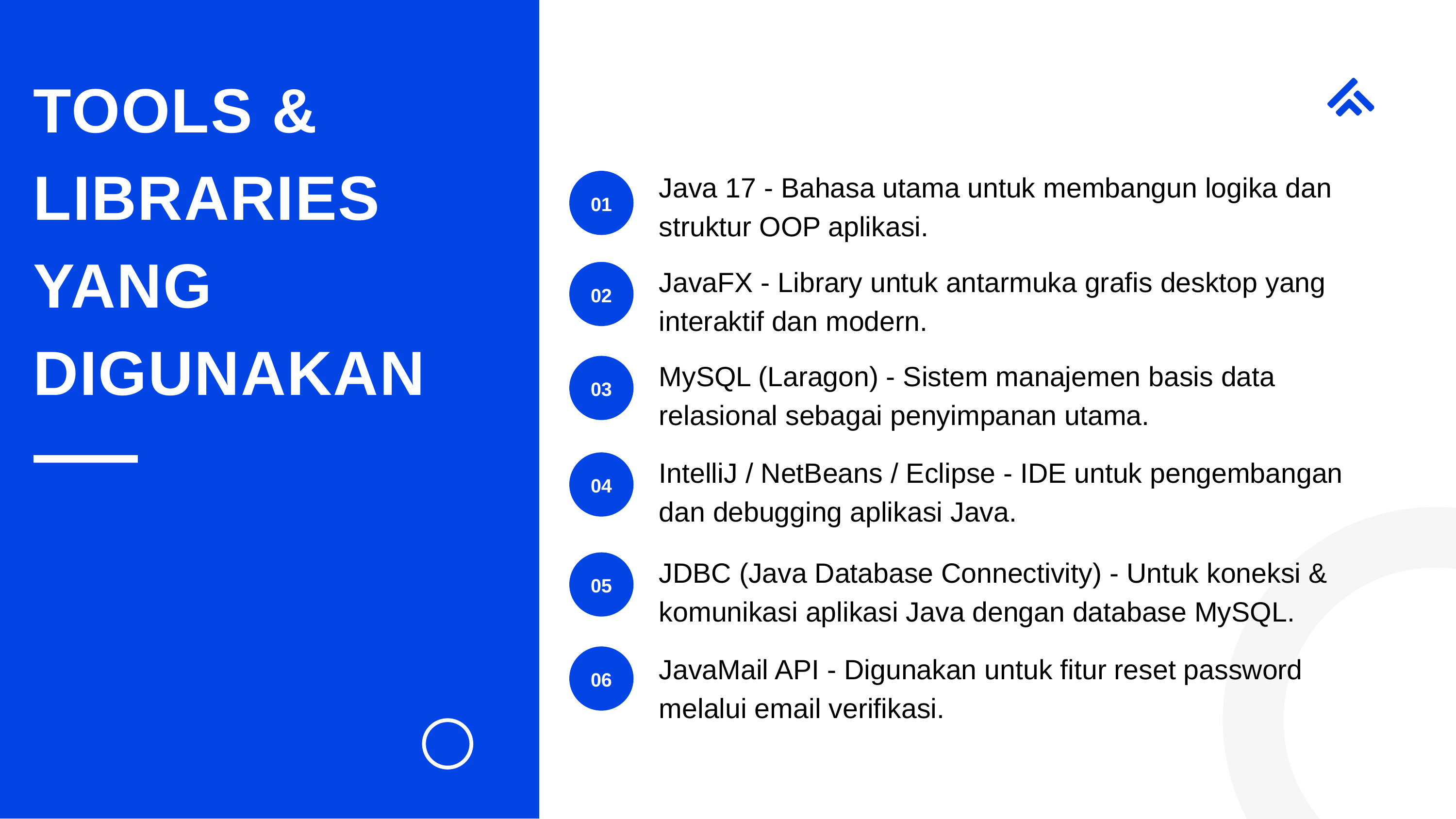

TOOLS & LIBRARIES YANG DIGUNAKAN

Java 17 - Bahasa utama untuk membangun logika dan struktur OOP aplikasi.

01

02
JavaFX - Library untuk antarmuka grafis desktop yang interaktif dan modern.

03
MySQL (Laragon) - Sistem manajemen basis data relasional sebagai penyimpanan utama.

04
IntelliJ / NetBeans / Eclipse - IDE untuk pengembangan dan debugging aplikasi Java.

05
JDBC (Java Database Connectivity) - Untuk koneksi & komunikasi aplikasi Java dengan database MySQL.

06
JavaMail API - Digunakan untuk fitur reset password melalui email verifikasi.